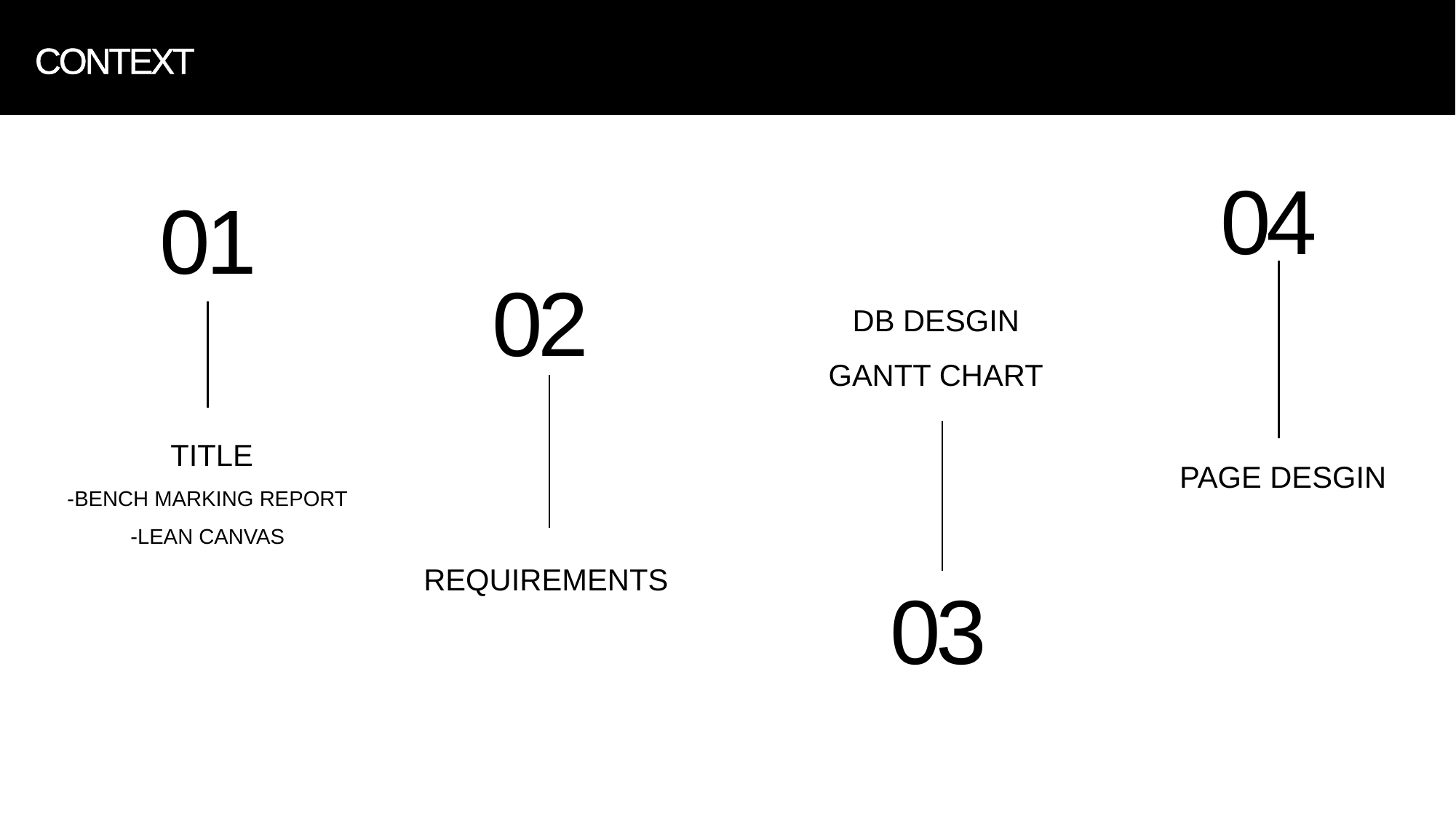

CONTEXT
04
 PAGE DESGIN
01
 TITLE
-BENCH MARKING REPORT
-LEAN CANVAS
02
REQUIREMENTS
DB DESGIN
GANTT CHART
03